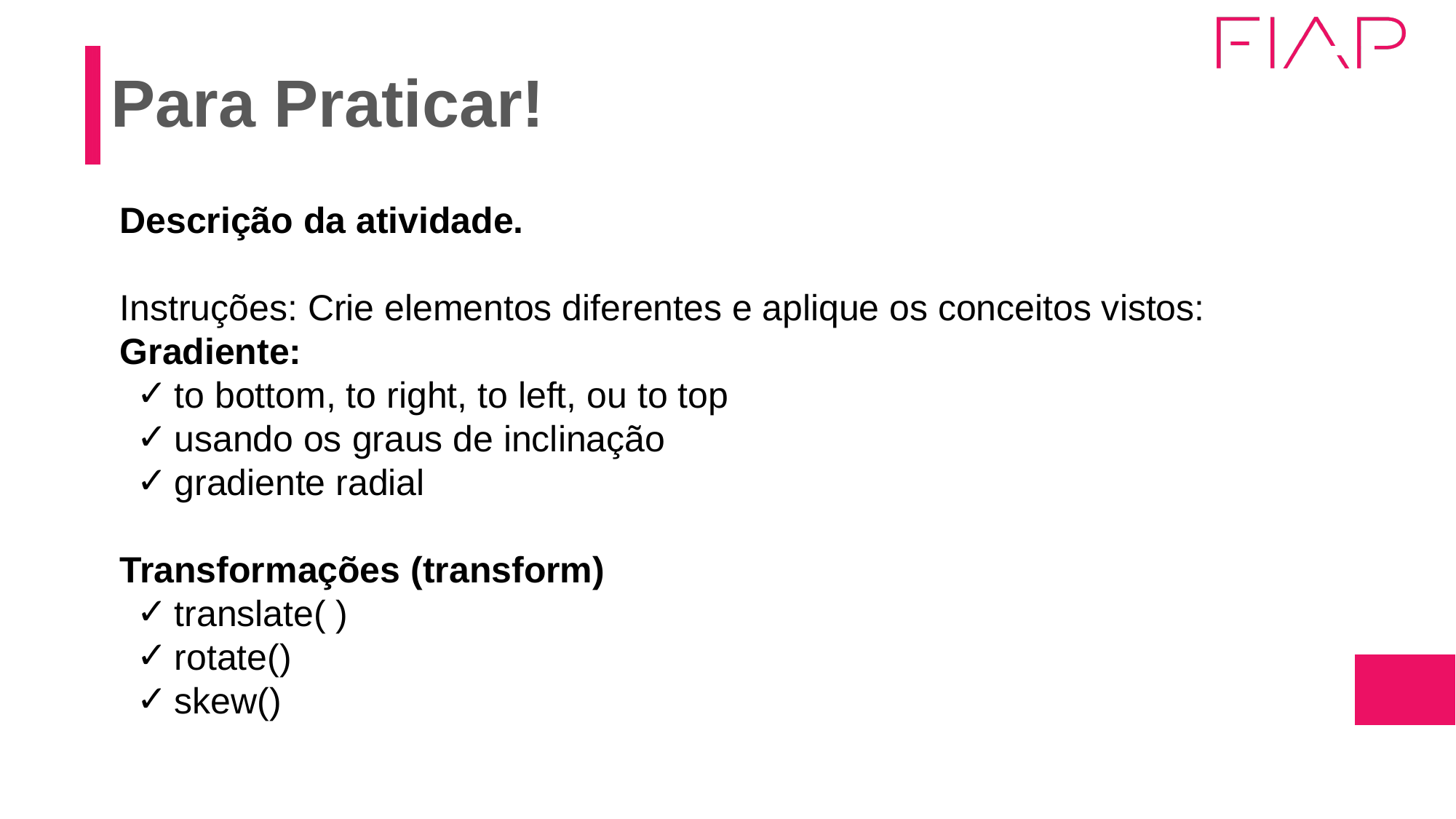

# Para Praticar!
Descrição da atividade.

Instruções: Crie elementos diferentes e aplique os conceitos vistos:
Gradiente:
to bottom, to right, to left, ou to top
usando os graus de inclinação
gradiente radial

Transformações (transform)
translate( )
rotate()
skew()

27